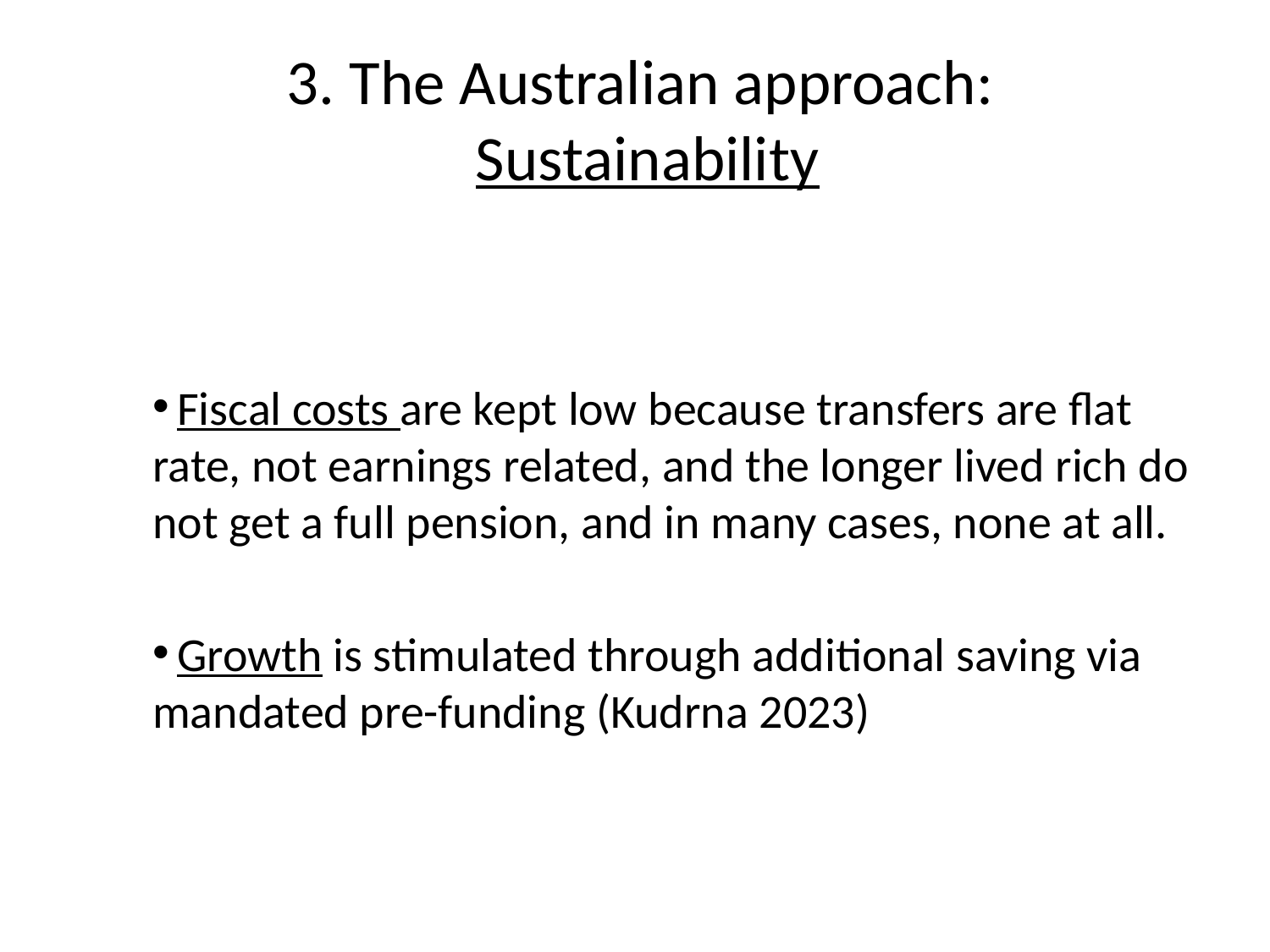

# 3. The Australian approach: Sustainability
 Fiscal costs are kept low because transfers are flat rate, not earnings related, and the longer lived rich do not get a full pension, and in many cases, none at all.

 Growth is stimulated through additional saving via mandated pre-funding (Kudrna 2023)